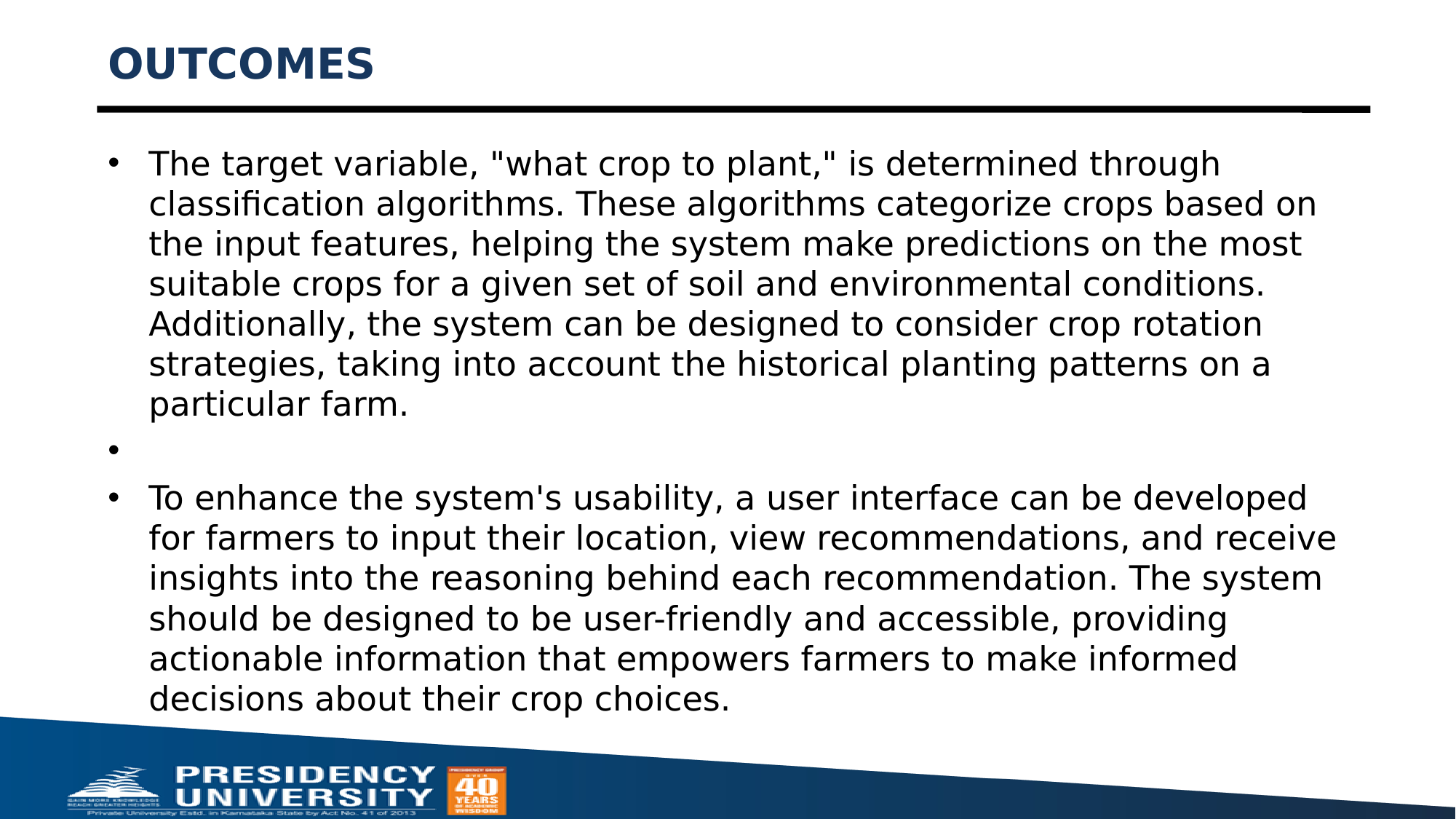

# OUTCOMES
The target variable, "what crop to plant," is determined through classification algorithms. These algorithms categorize crops based on the input features, helping the system make predictions on the most suitable crops for a given set of soil and environmental conditions. Additionally, the system can be designed to consider crop rotation strategies, taking into account the historical planting patterns on a particular farm.

To enhance the system's usability, a user interface can be developed for farmers to input their location, view recommendations, and receive insights into the reasoning behind each recommendation. The system should be designed to be user-friendly and accessible, providing actionable information that empowers farmers to make informed decisions about their crop choices.